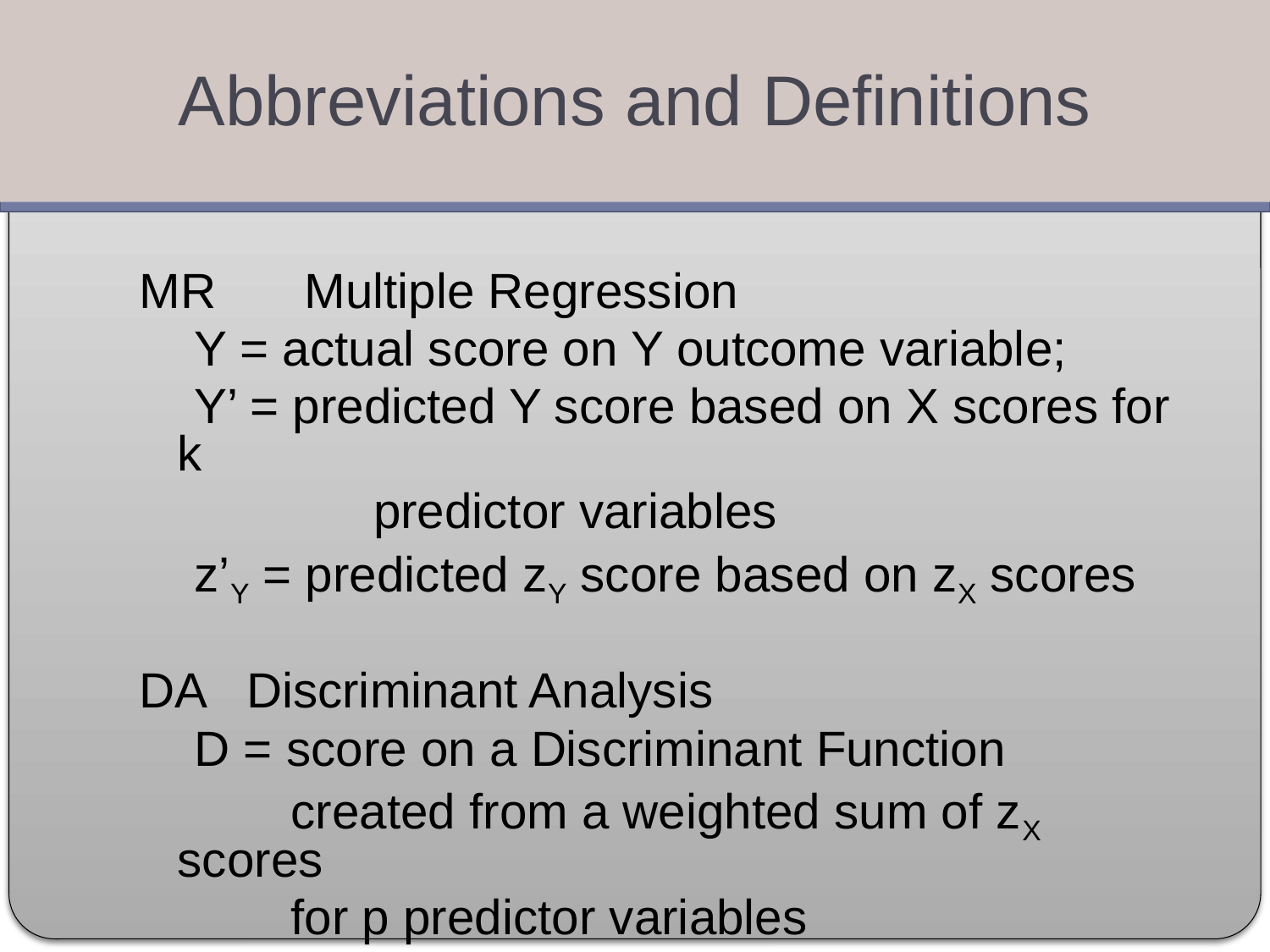

Abbreviations and Definitions
#

MR	Multiple Regression
    Y = actual score on Y outcome variable;
    Y’ = predicted Y score based on X scores for k
                 predictor variables
    z’Y = predicted zY score based on zX scores

DA   Discriminant Analysis
    D = score on a Discriminant Function
           created from a weighted sum of zX scores
           for p predictor variables